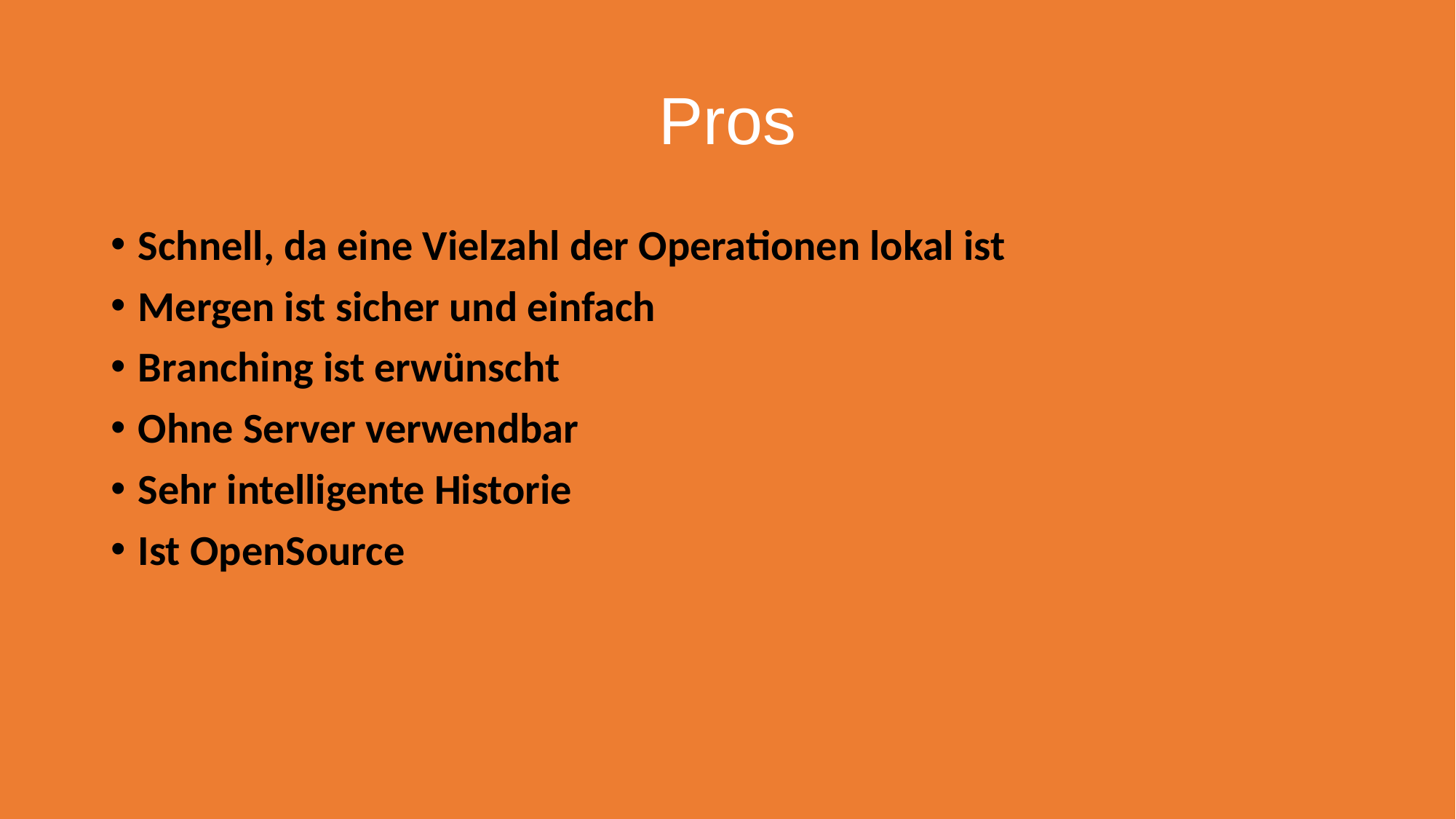

# Pros
Schnell, da eine Vielzahl der Operationen lokal ist
Mergen ist sicher und einfach
Branching ist erwünscht
Ohne Server verwendbar
Sehr intelligente Historie
Ist OpenSource